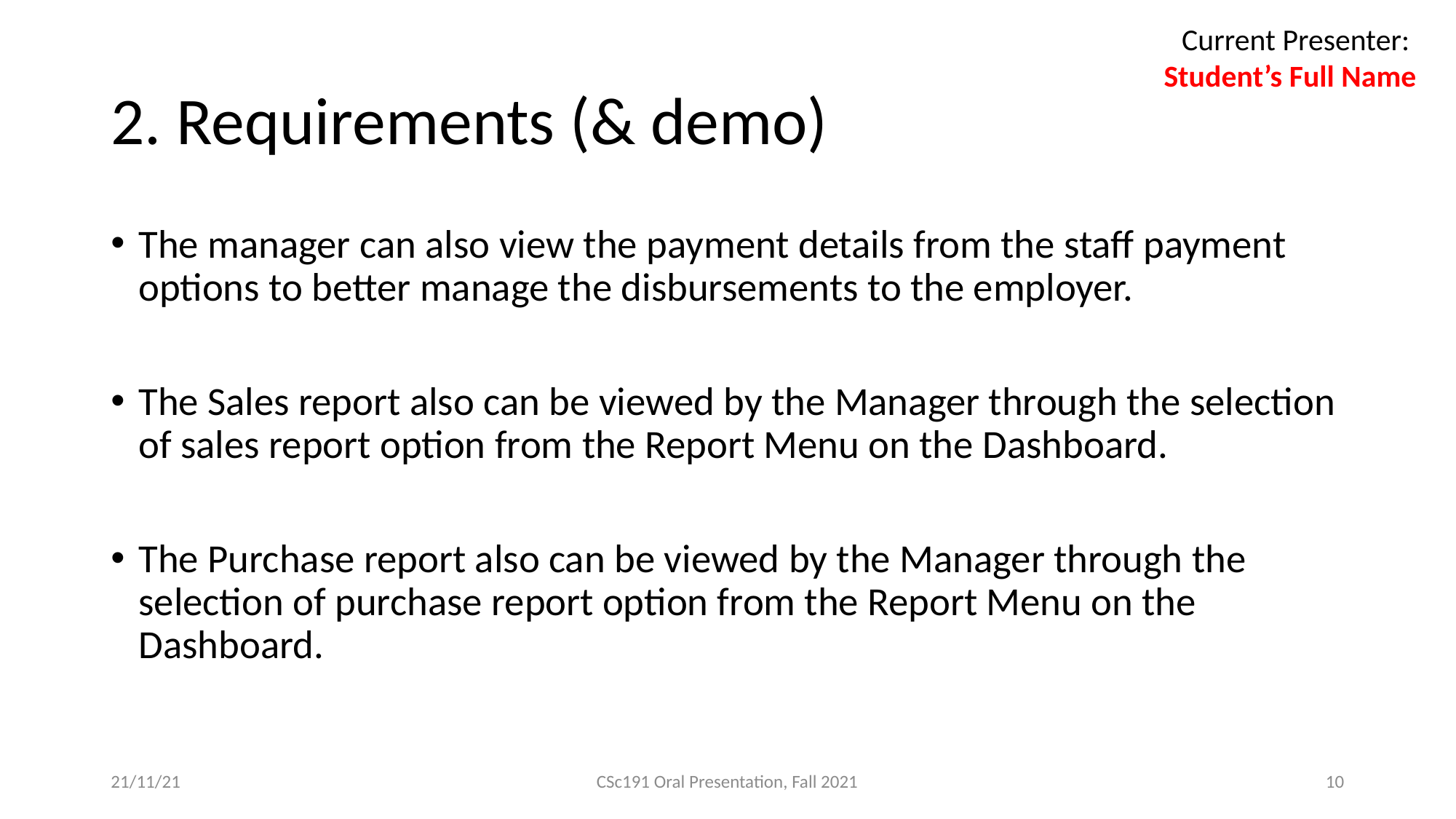

Current Presenter:
Student’s Full Name
# 2. Requirements (& demo)
The manager can also view the payment details from the staff payment options to better manage the disbursements to the employer.

The Sales report also can be viewed by the Manager through the selection of sales report option from the Report Menu on the Dashboard.

The Purchase report also can be viewed by the Manager through the selection of purchase report option from the Report Menu on the Dashboard.
21/11/21
CSc191 Oral Presentation, Fall 2021
10